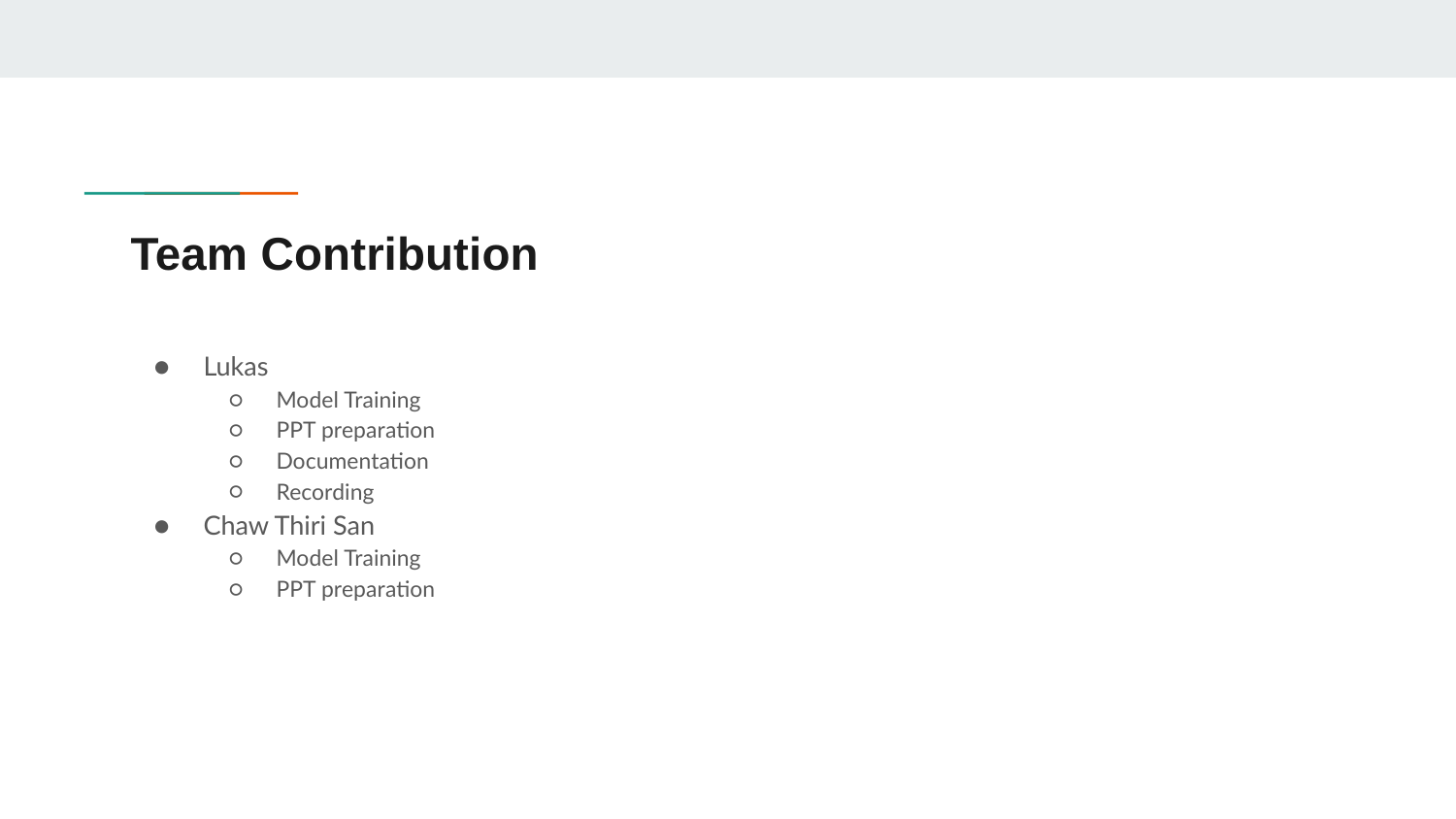

# Team Contribution
Lukas
Model Training
PPT preparation
Documentation
Recording
Chaw Thiri San
Model Training
PPT preparation